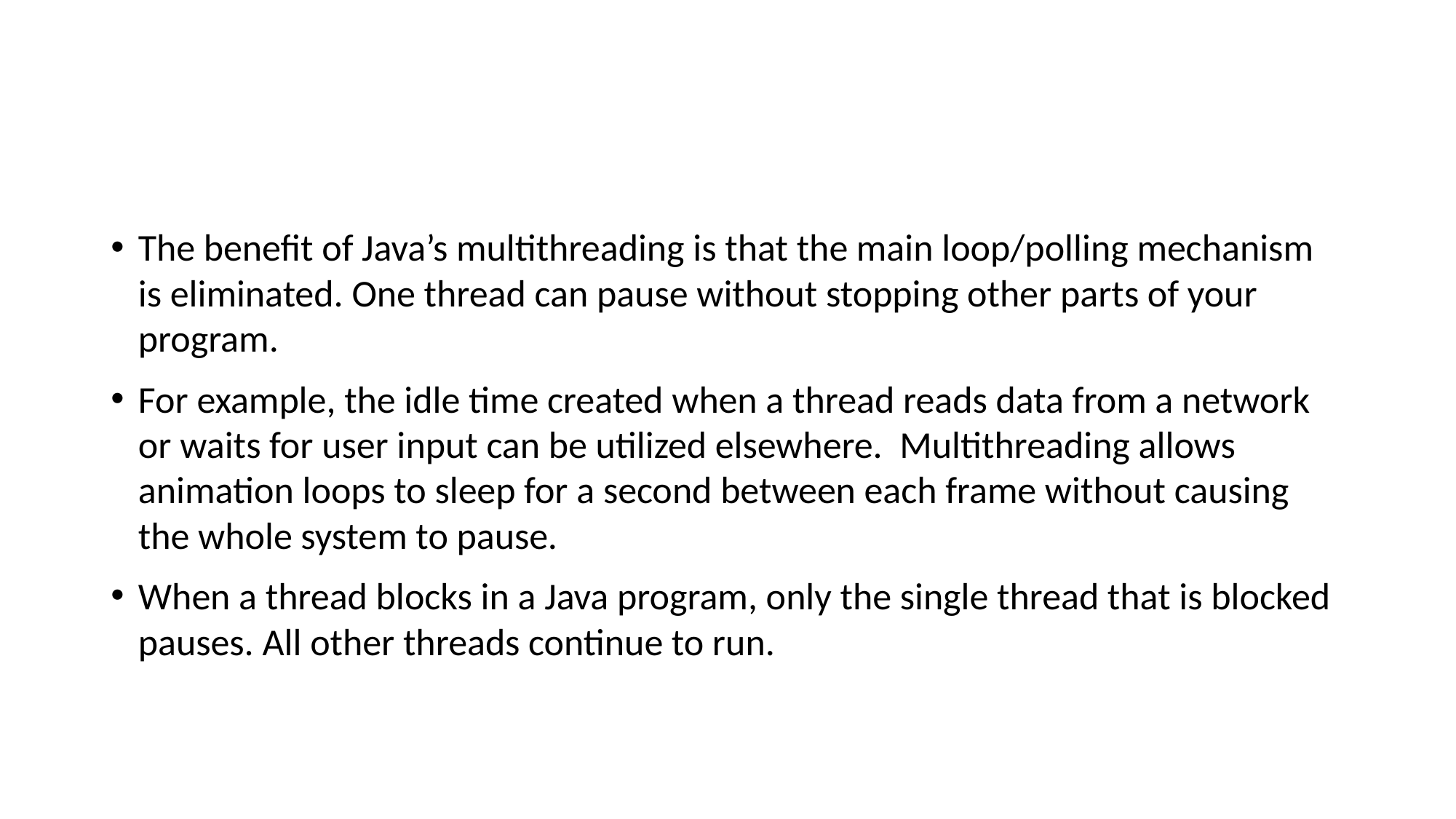

#
The benefit of Java’s multithreading is that the main loop/polling mechanism is eliminated. One thread can pause without stopping other parts of your program.
For example, the idle time created when a thread reads data from a network or waits for user input can be utilized elsewhere.  Multithreading allows animation loops to sleep for a second between each frame without causing the whole system to pause.
When a thread blocks in a Java program, only the single thread that is blocked pauses. All other threads continue to run.